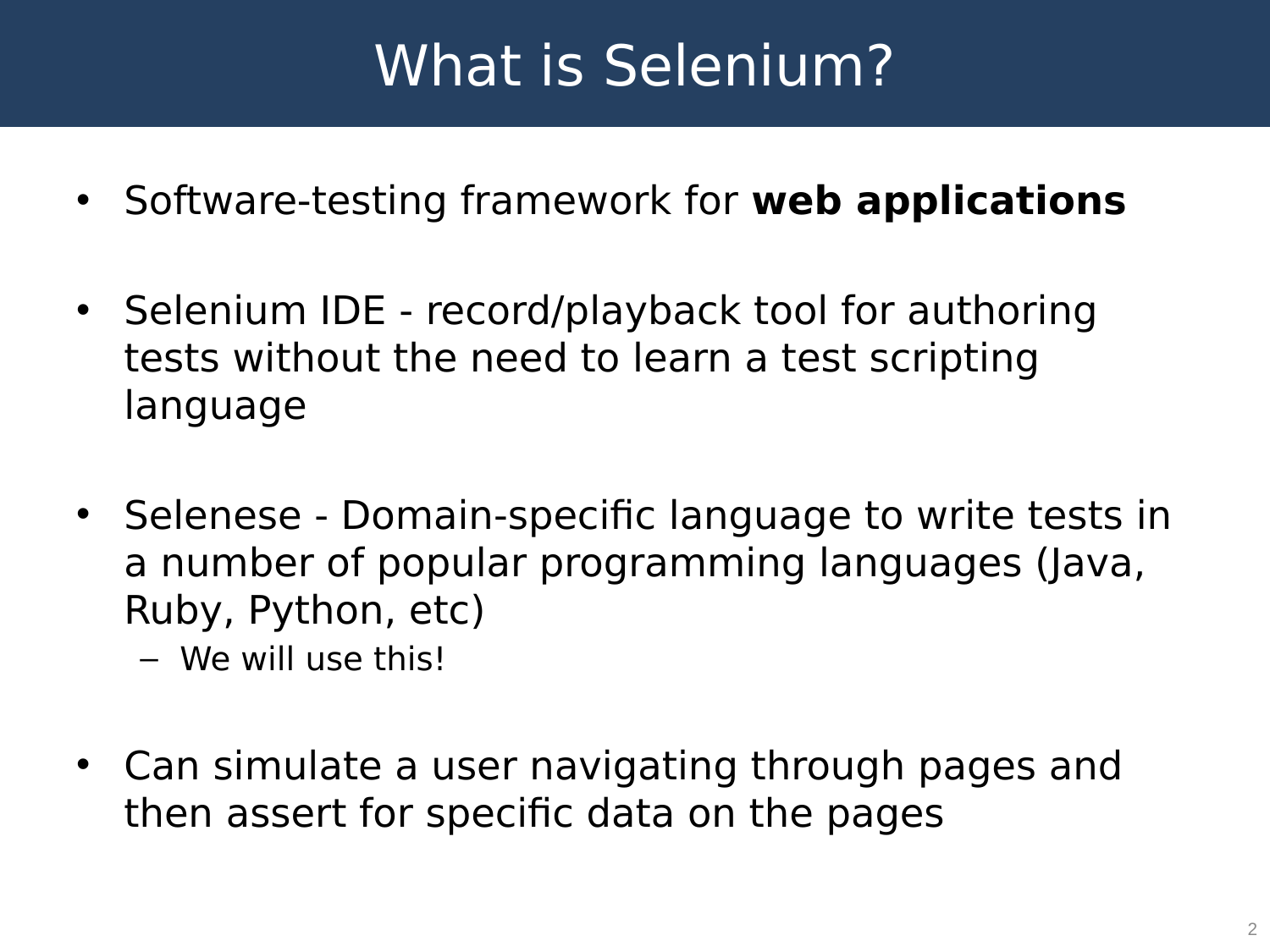

# What is Selenium?
Software-testing framework for web applications

Selenium IDE - record/playback tool for authoring tests without the need to learn a test scripting language

Selenese - Domain-specific language to write tests in a number of popular programming languages (Java, Ruby, Python, etc)
We will use this!

Can simulate a user navigating through pages and then assert for specific data on the pages

2